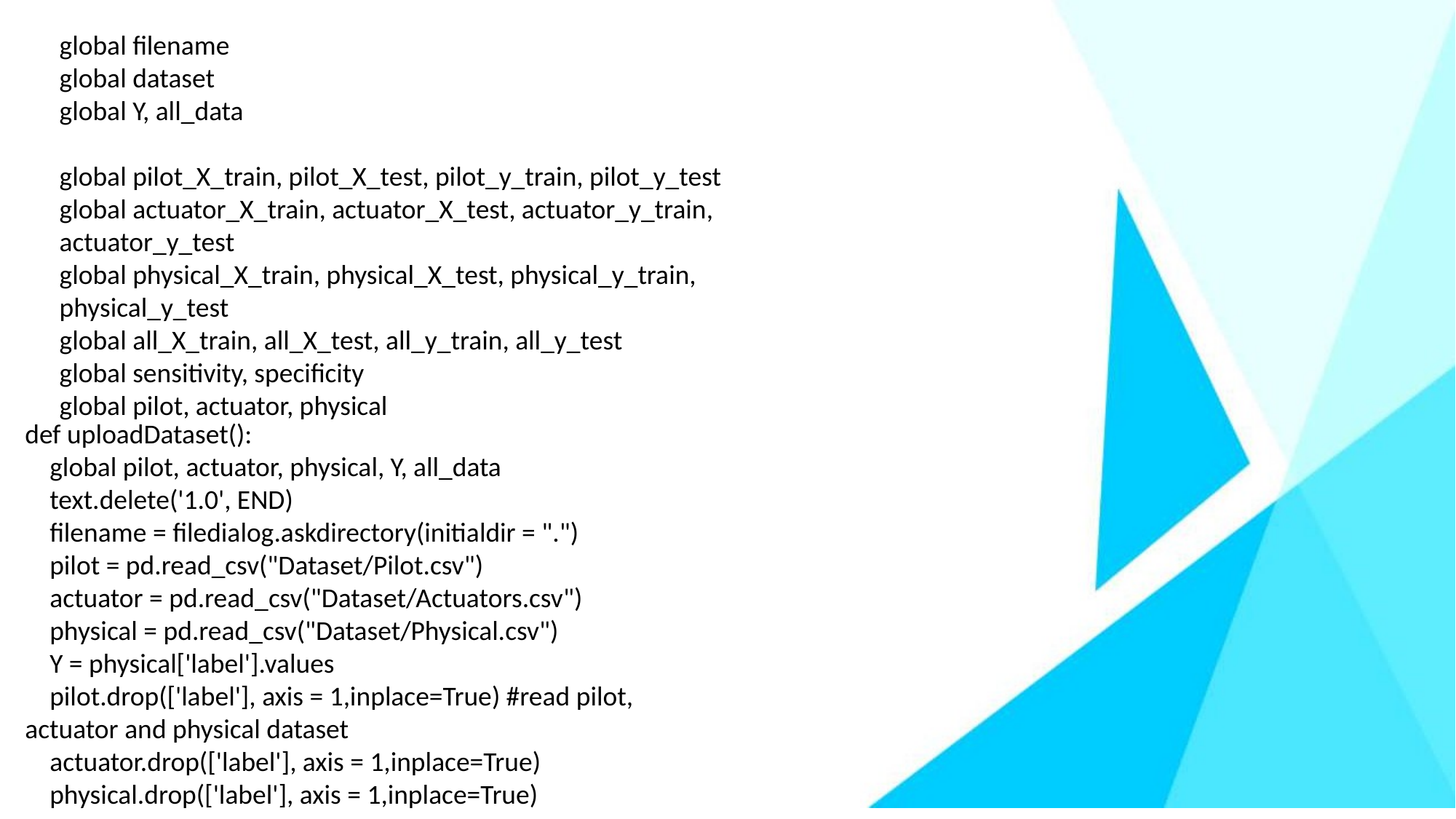

global filename
global dataset
global Y, all_data

global pilot_X_train, pilot_X_test, pilot_y_train, pilot_y_test
global actuator_X_train, actuator_X_test, actuator_y_train, actuator_y_test
global physical_X_train, physical_X_test, physical_y_train, physical_y_test
global all_X_train, all_X_test, all_y_train, all_y_test
global sensitivity, specificity
global pilot, actuator, physical
def uploadDataset():
    global pilot, actuator, physical, Y, all_data
    text.delete('1.0', END)
    filename = filedialog.askdirectory(initialdir = ".")
    pilot = pd.read_csv("Dataset/Pilot.csv")
    actuator = pd.read_csv("Dataset/Actuators.csv")
    physical = pd.read_csv("Dataset/Physical.csv")
    Y = physical['label'].values
    pilot.drop(['label'], axis = 1,inplace=True) #read pilot, actuator and physical dataset
    actuator.drop(['label'], axis = 1,inplace=True)
    physical.drop(['label'], axis = 1,inplace=True)